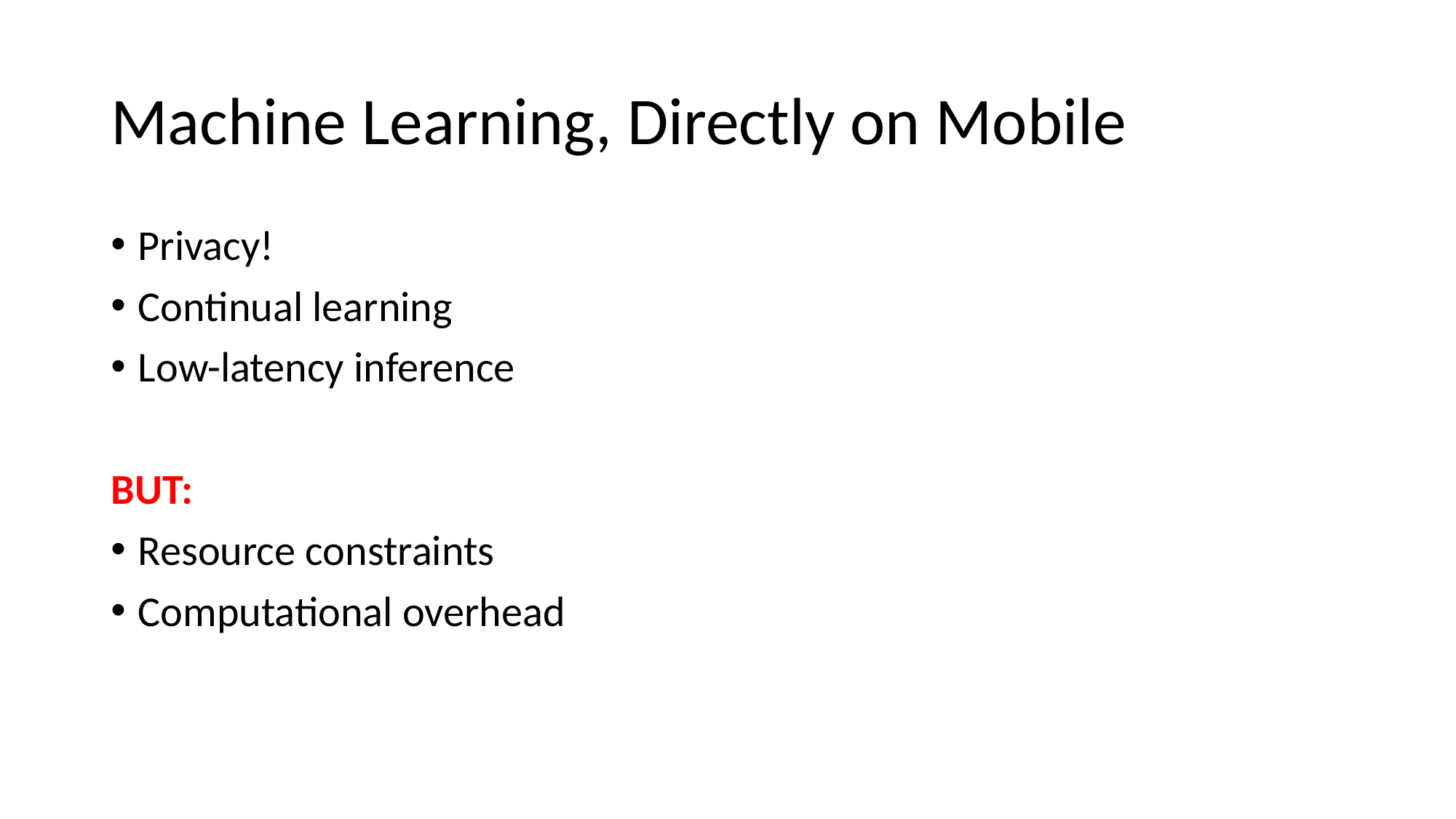

# Machine Learning, Directly on Mobile
Privacy!
Continual learning
Low-latency inference

BUT:
Resource constraints
Computational overhead